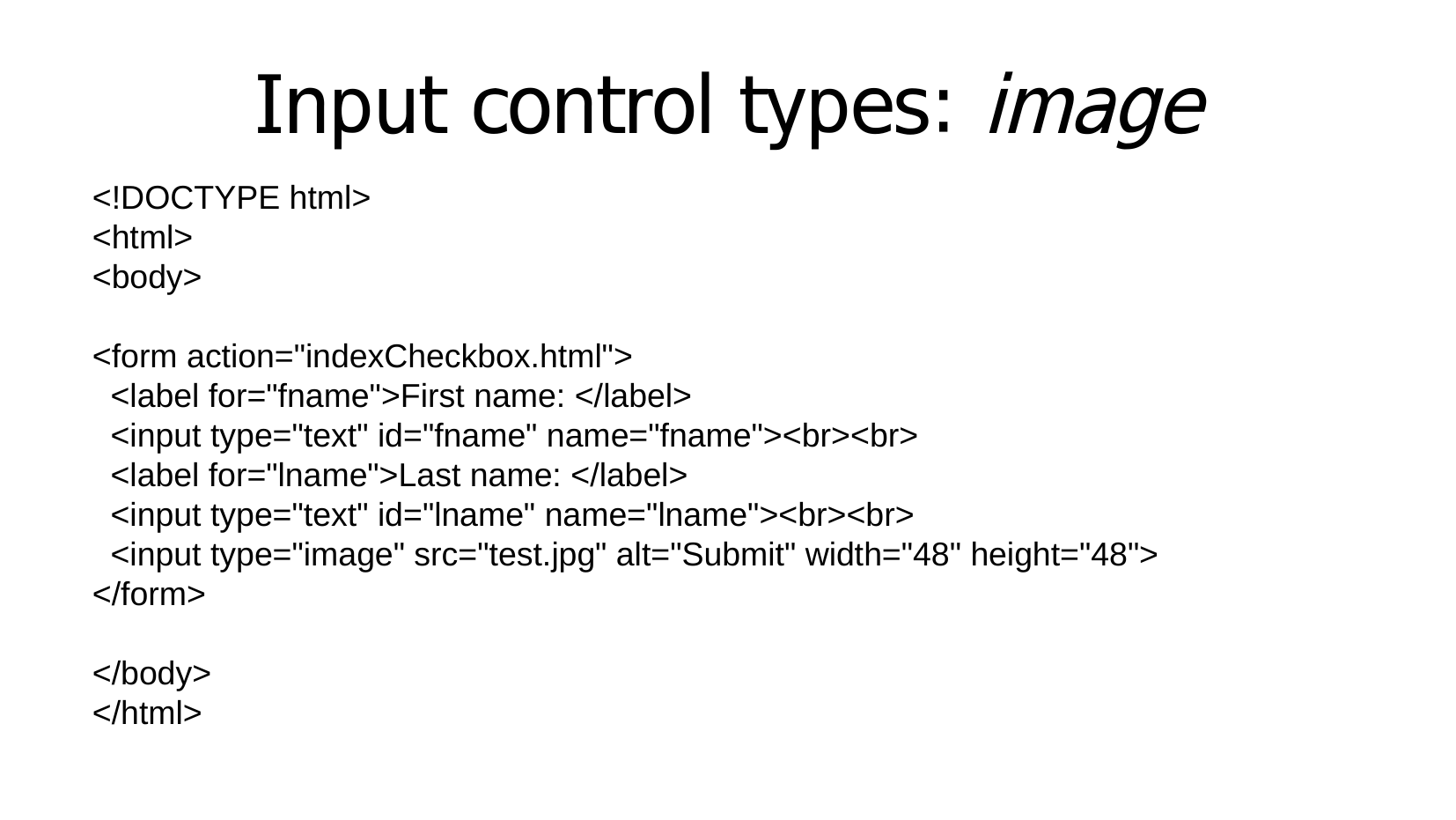

Input control types: image
<!DOCTYPE html>
<html>
<body>

<form action="indexCheckbox.html">
  <label for="fname">First name: </label>
  <input type="text" id="fname" name="fname"><br><br>
  <label for="lname">Last name: </label>
  <input type="text" id="lname" name="lname"><br><br>
  <input type="image" src="test.jpg" alt="Submit" width="48" height="48">
</form>

</body>
</html>